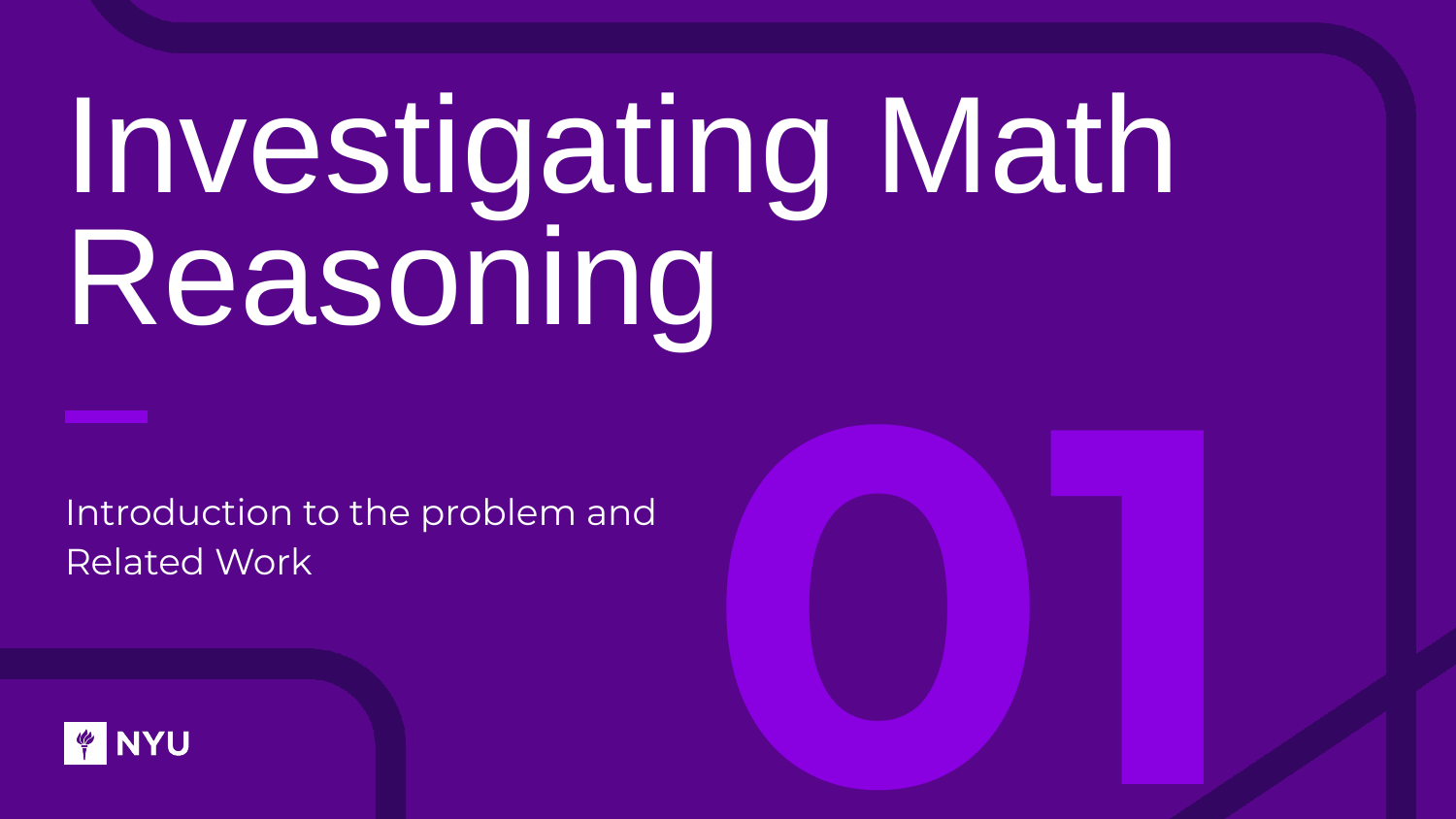

# Investigating Math Reasoning
01
Introduction to the problem and Related Work